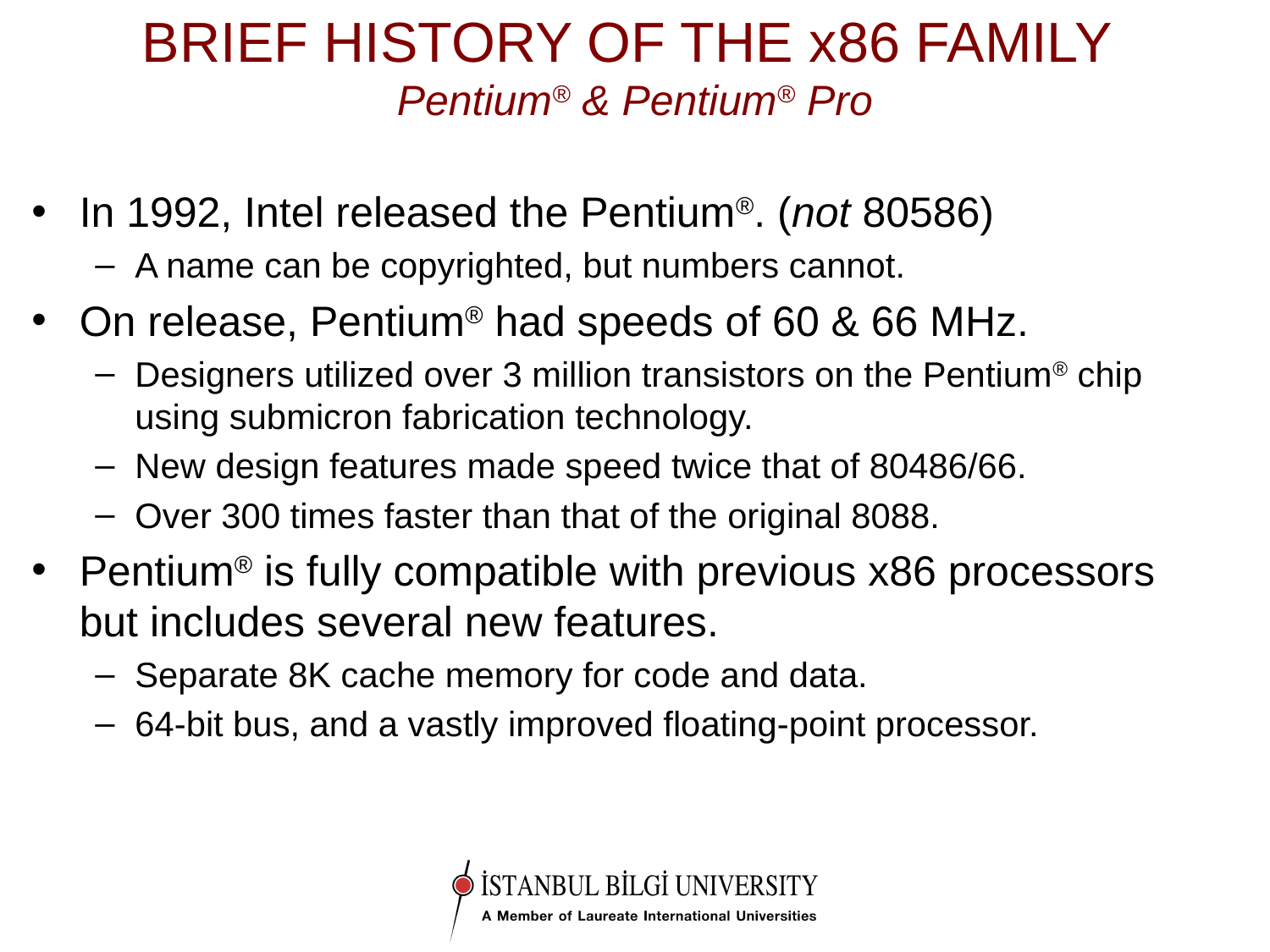

# BRIEF HISTORY OF THE x86 FAMILY Pentium® & Pentium® Pro
In 1992, Intel released the Pentium®. (not 80586)
A name can be copyrighted, but numbers cannot.
On release, Pentium® had speeds of 60 & 66 MHz.
Designers utilized over 3 million transistors on the Pentium® chip using submicron fabrication technology.
New design features made speed twice that of 80486/66.
Over 300 times faster than that of the original 8088.
Pentium® is fully compatible with previous x86 processors but includes several new features.
Separate 8K cache memory for code and data.
64-bit bus, and a vastly improved floating-point processor.